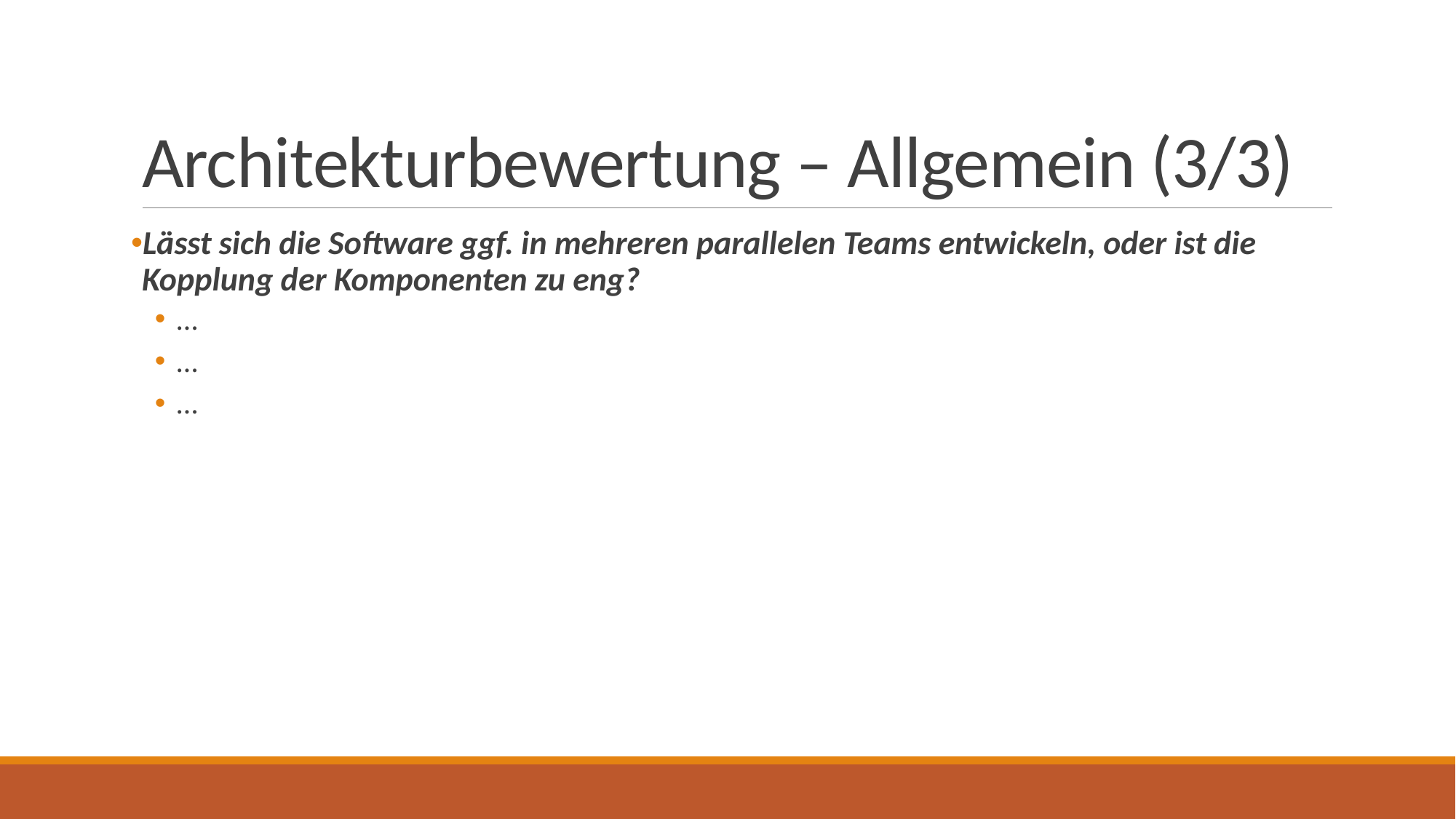

# Architekturbewertung – Allgemein (3/3)
Lässt sich die Software ggf. in mehreren parallelen Teams entwickeln, oder ist die Kopplung der Komponenten zu eng?
…
…
…